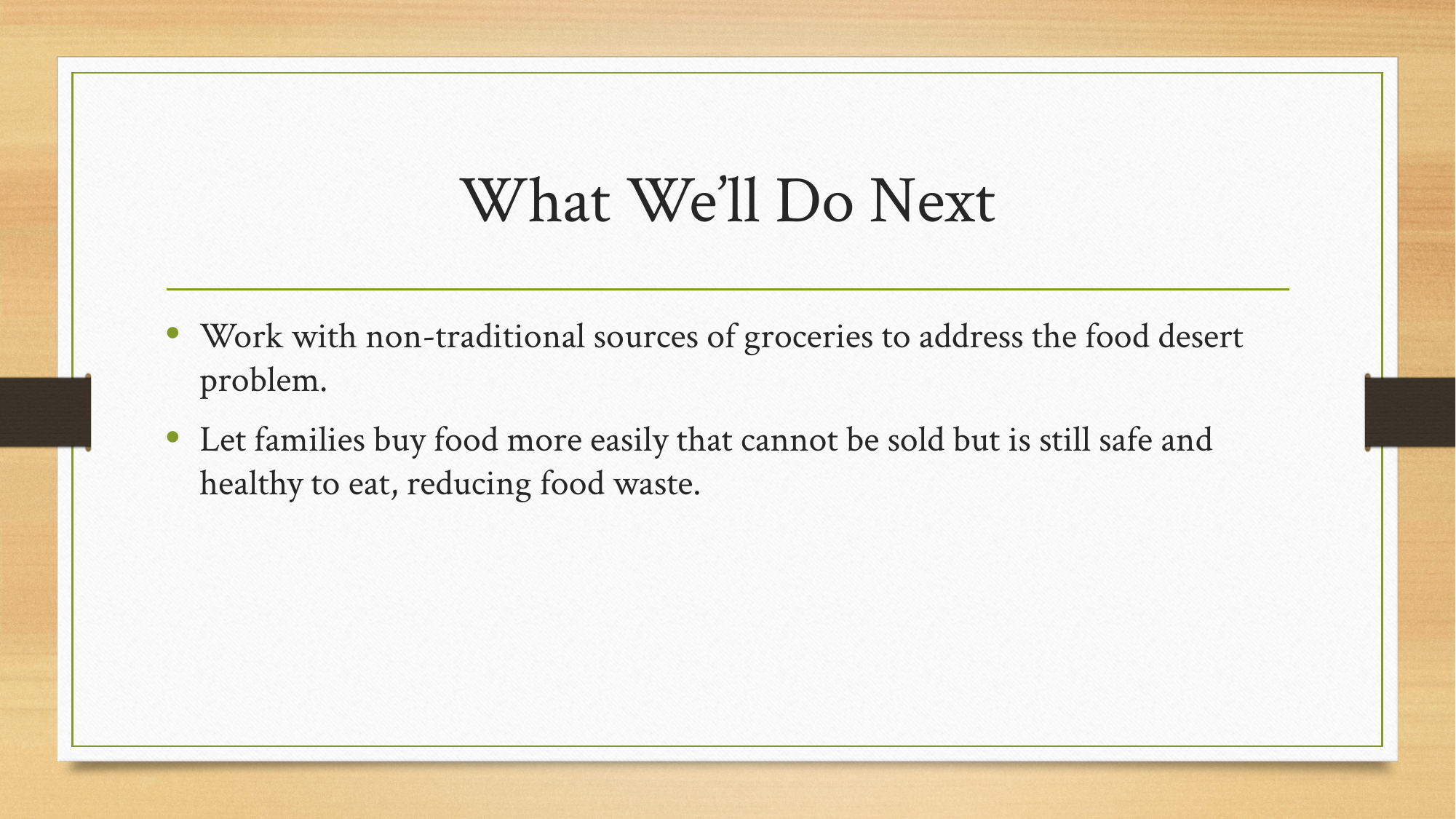

# What We’ll Do Next
Work with non-traditional sources of groceries to address the food desert problem.
Let families buy food more easily that cannot be sold but is still safe and healthy to eat, reducing food waste.